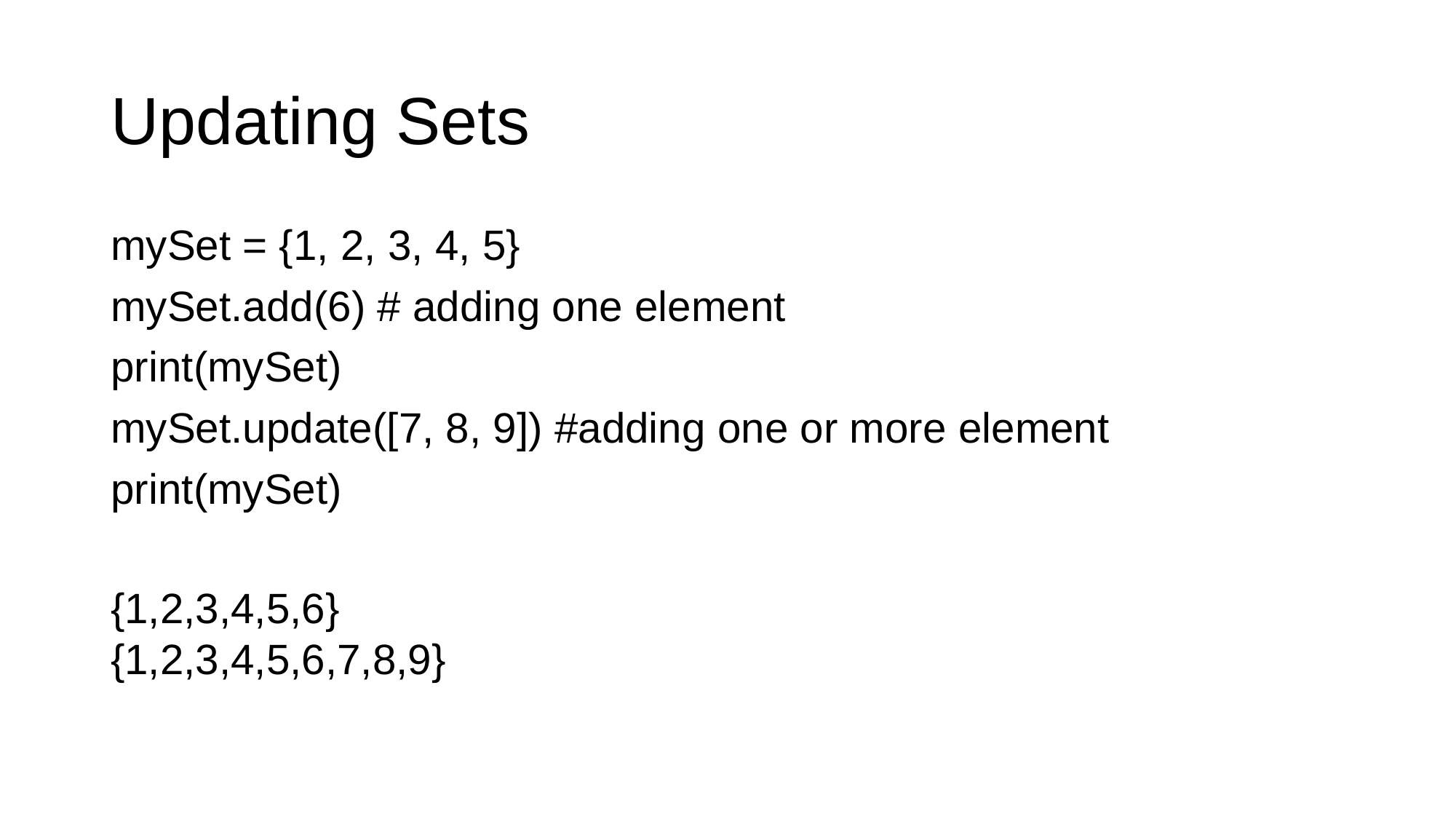

# Updating Sets
mySet = {1, 2, 3, 4, 5}
mySet.add(6) # adding one element
print(mySet)
mySet.update([7, 8, 9]) #adding one or more element
print(mySet)
{1,2,3,4,5,6}
{1,2,3,4,5,6,7,8,9}